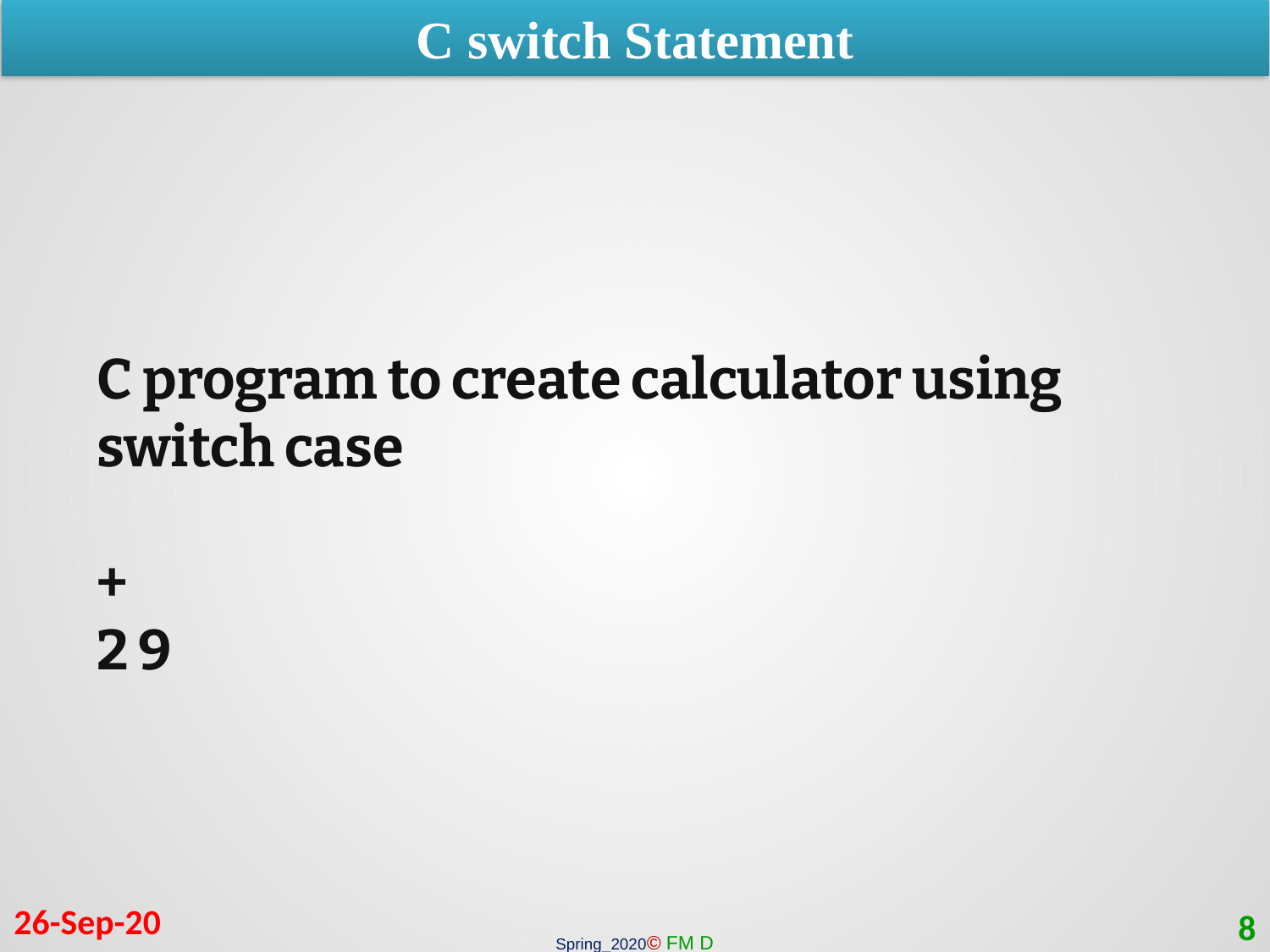

C switch Statement

C program to create calculator using switch case

+
2 9

26-Sep-20
8